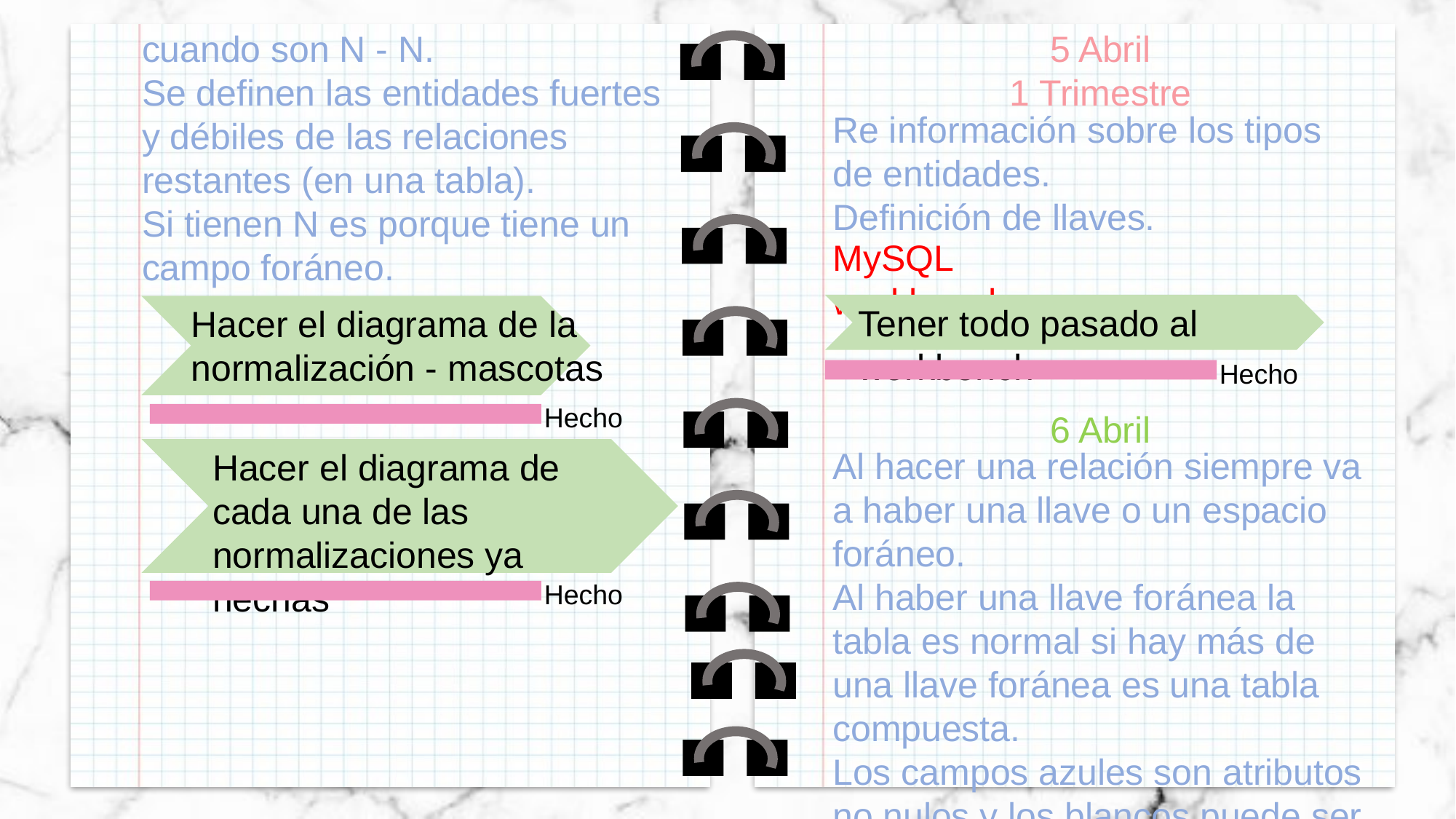

cuando son N - N.
Se definen las entidades fuertes y débiles de las relaciones restantes (en una tabla).
Si tienen N es porque tiene un campo foráneo.
5 Abril
1 Trimestre
Re información sobre los tipos de entidades.
Definición de llaves.
MySQL workbench
Tener todo pasado al workbench

Hacer el diagrama de la normalización - mascotas

Hecho

Hecho
6 Abril

Al hacer una relación siempre va a haber una llave o un espacio foráneo.
Al haber una llave foránea la tabla es normal si hay más de una llave foránea es una tabla compuesta.
Los campos azules son atributos no nulos y los blancos puede ser nulo.
Hacer el diagrama de cada una de las normalizaciones ya hechas

Hecho